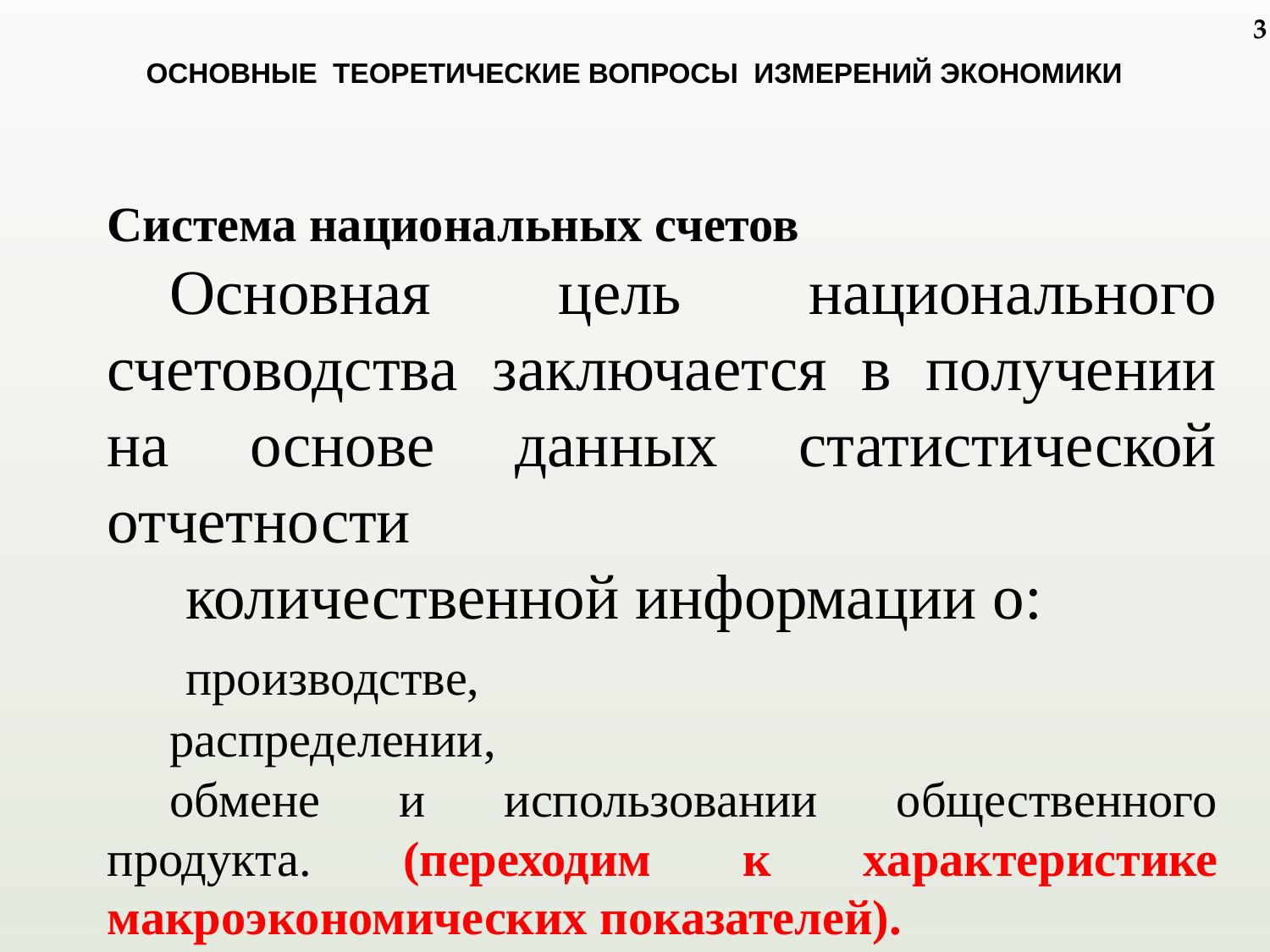

3
# ОСНОВНЫЕ  ТЕОРЕТИЧЕСКИЕ ВОПРОСЫ  ИЗМЕРЕНИЙ ЭКОНОМИКИ

Система национальных счетов
Основная цель национального счетоводства заключается в получении на основе данных статистической отчетности
 количественной информации о:
 производстве,
распределении,
обмене и использовании общественного продукта. (переходим к характеристике макроэкономических показателей).